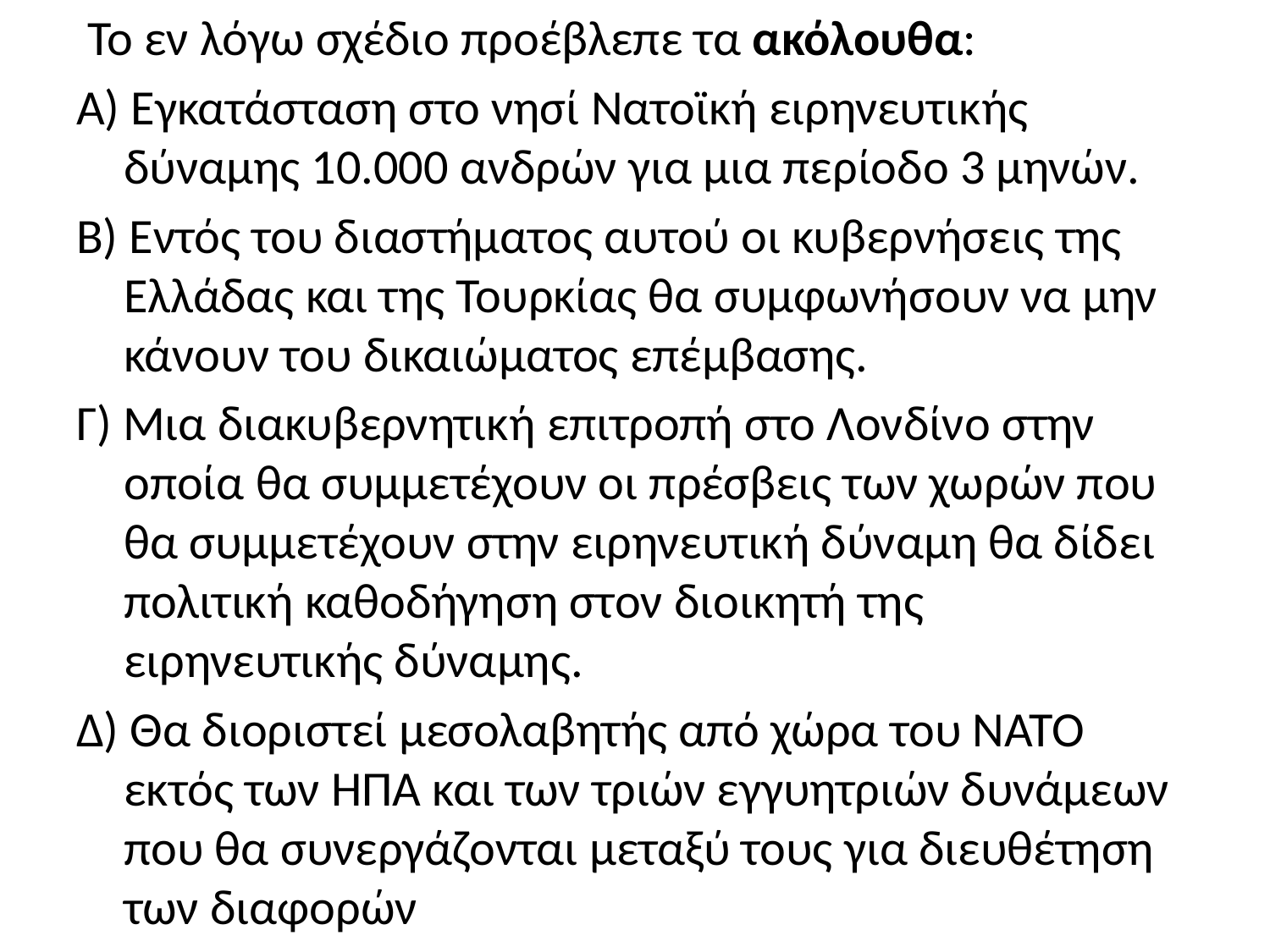

Το εν λόγω σχέδιο προέβλεπε τα ακόλουθα:
Α) Εγκατάσταση στο νησί Νατοϊκή ειρηνευτικής δύναμης 10.000 ανδρών για μια περίοδο 3 μηνών.
Β) Εντός του διαστήματος αυτού οι κυβερνήσεις της Ελλάδας και της Τουρκίας θα συμφωνήσουν να μην κάνουν του δικαιώματος επέμβασης.
Γ) Μια διακυβερνητική επιτροπή στο Λονδίνο στην οποία θα συμμετέχουν οι πρέσβεις των χωρών που θα συμμετέχουν στην ειρηνευτική δύναμη θα δίδει πολιτική καθοδήγηση στον διοικητή της ειρηνευτικής δύναμης.
Δ) Θα διοριστεί μεσολαβητής από χώρα του ΝΑΤΟ εκτός των ΗΠΑ και των τριών εγγυητριών δυνάμεων που θα συνεργάζονται μεταξύ τους για διευθέτηση των διαφορών